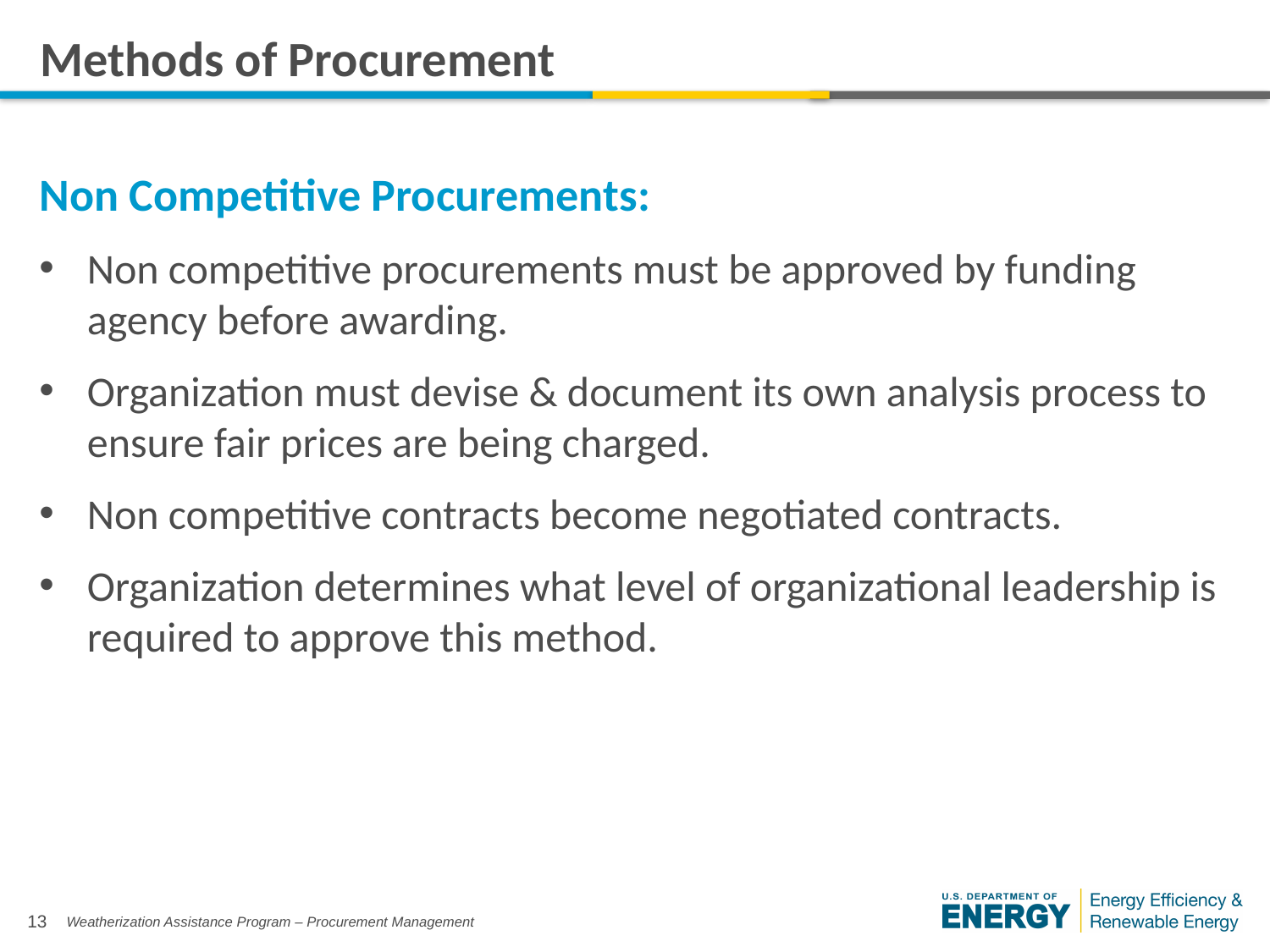

# Methods of Procurement
Non Competitive Procurements:
Non competitive procurements must be approved by funding agency before awarding.
Organization must devise & document its own analysis process to ensure fair prices are being charged.
Non competitive contracts become negotiated contracts.
Organization determines what level of organizational leadership is required to approve this method.